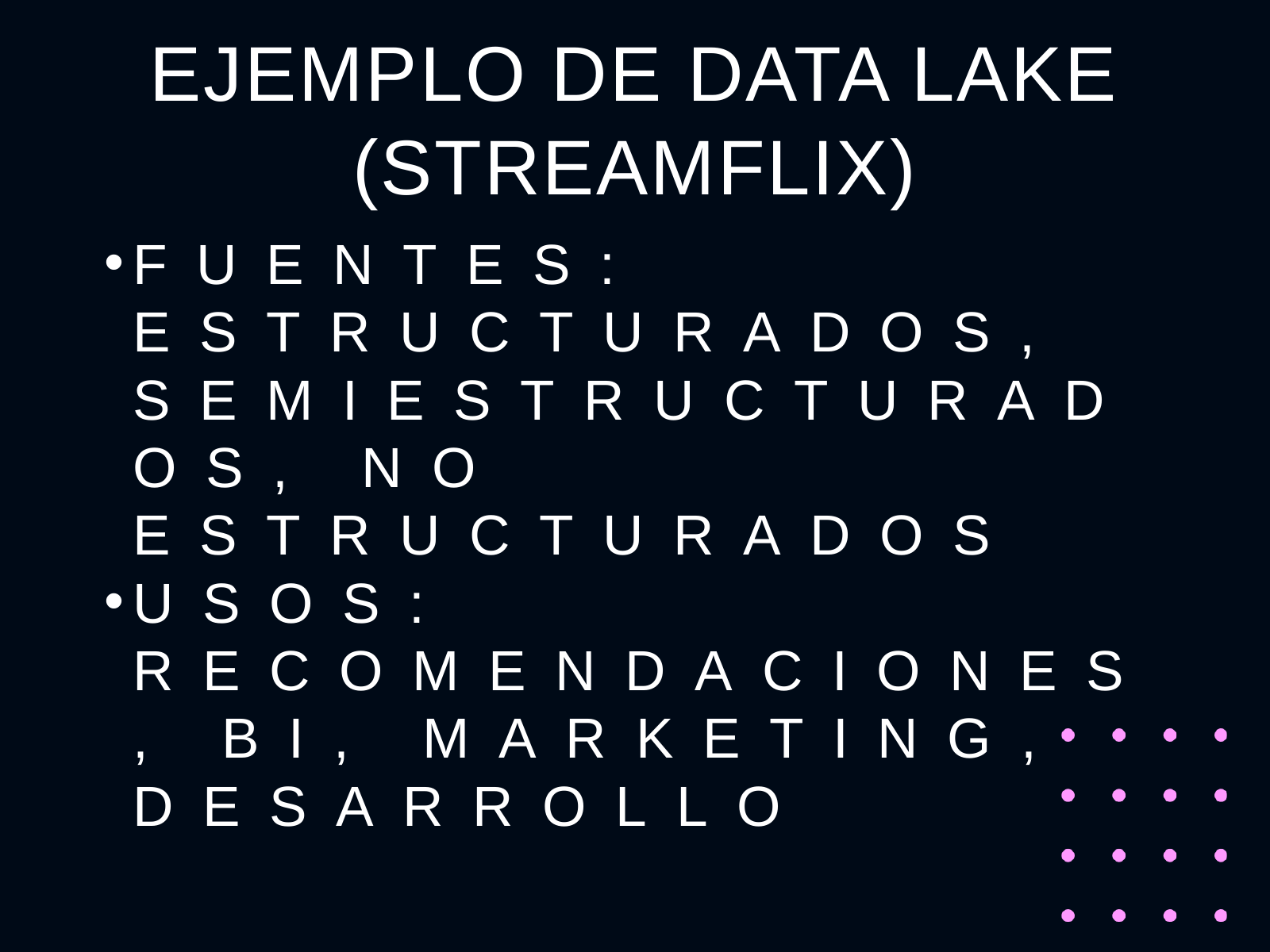

EJEMPLO DE DATA LAKE (STREAMFLIX)
FUENTES: ESTRUCTURADOS, SEMIESTRUCTURADOS, NO ESTRUCTURADOS
USOS: RECOMENDACIONES, BI, MARKETING, DESARROLLO